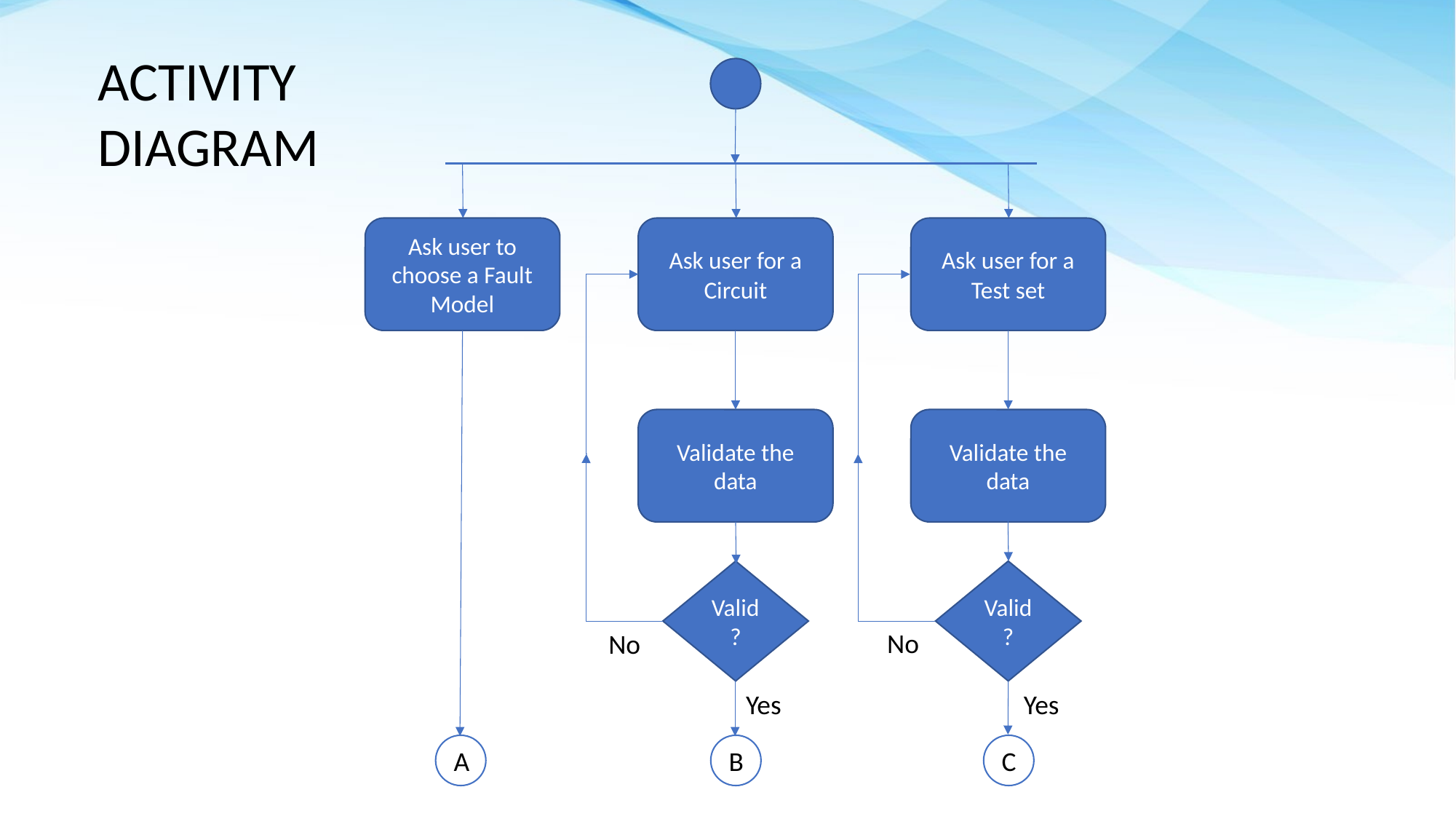

ACTIVITY DIAGRAM

Ask user to choose a Fault Model
Ask user for a Circuit
Ask user for a Test set
Validate the data
Validate the data
Valid ?
Valid ?
No
No
Yes
Yes
A
C
B